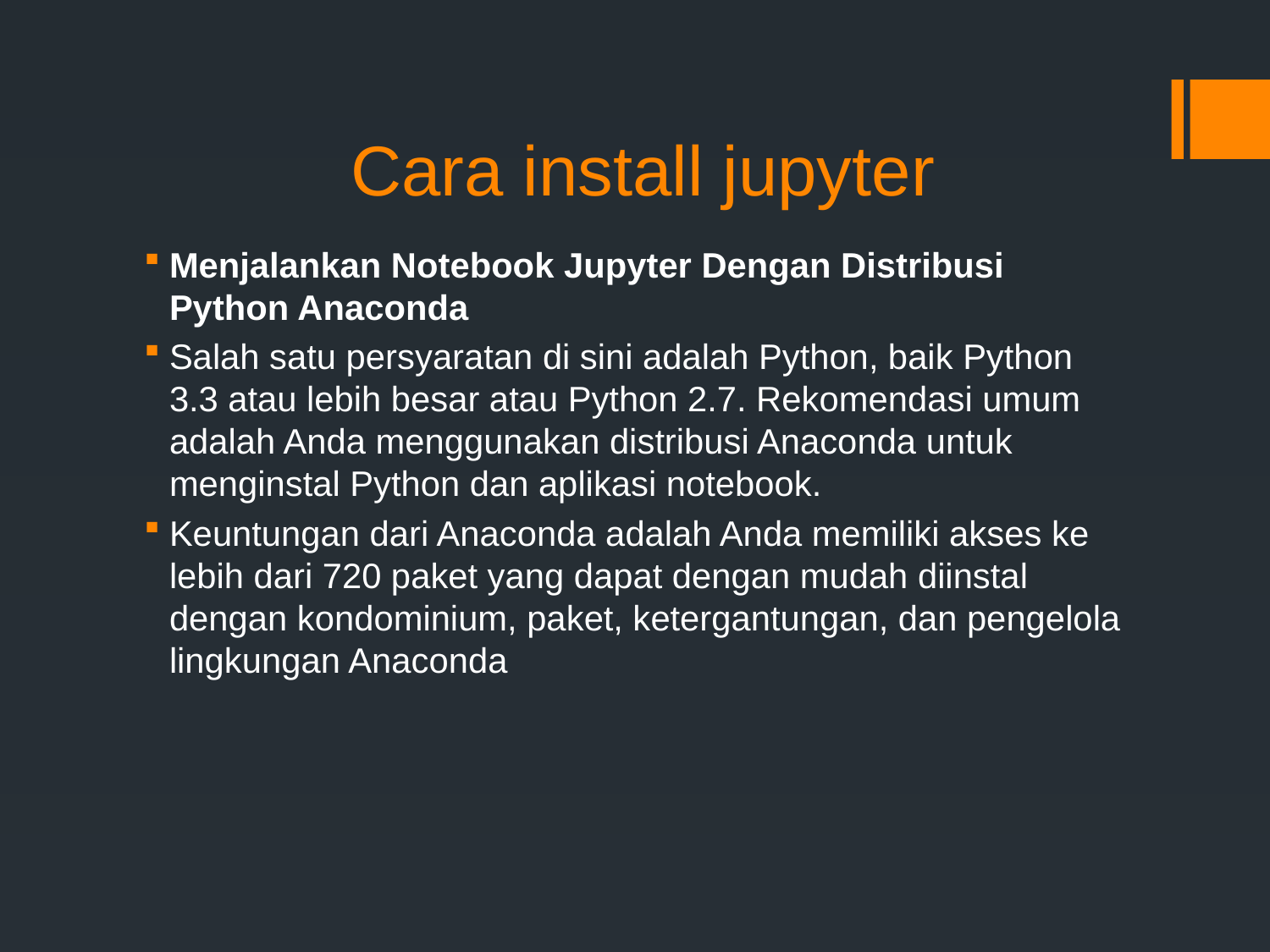

# Cara install jupyter
Menjalankan Notebook Jupyter Dengan Distribusi Python Anaconda
Salah satu persyaratan di sini adalah Python, baik Python 3.3 atau lebih besar atau Python 2.7. Rekomendasi umum adalah Anda menggunakan distribusi Anaconda untuk menginstal Python dan aplikasi notebook.
Keuntungan dari Anaconda adalah Anda memiliki akses ke lebih dari 720 paket yang dapat dengan mudah diinstal dengan kondominium, paket, ketergantungan, dan pengelola lingkungan Anaconda